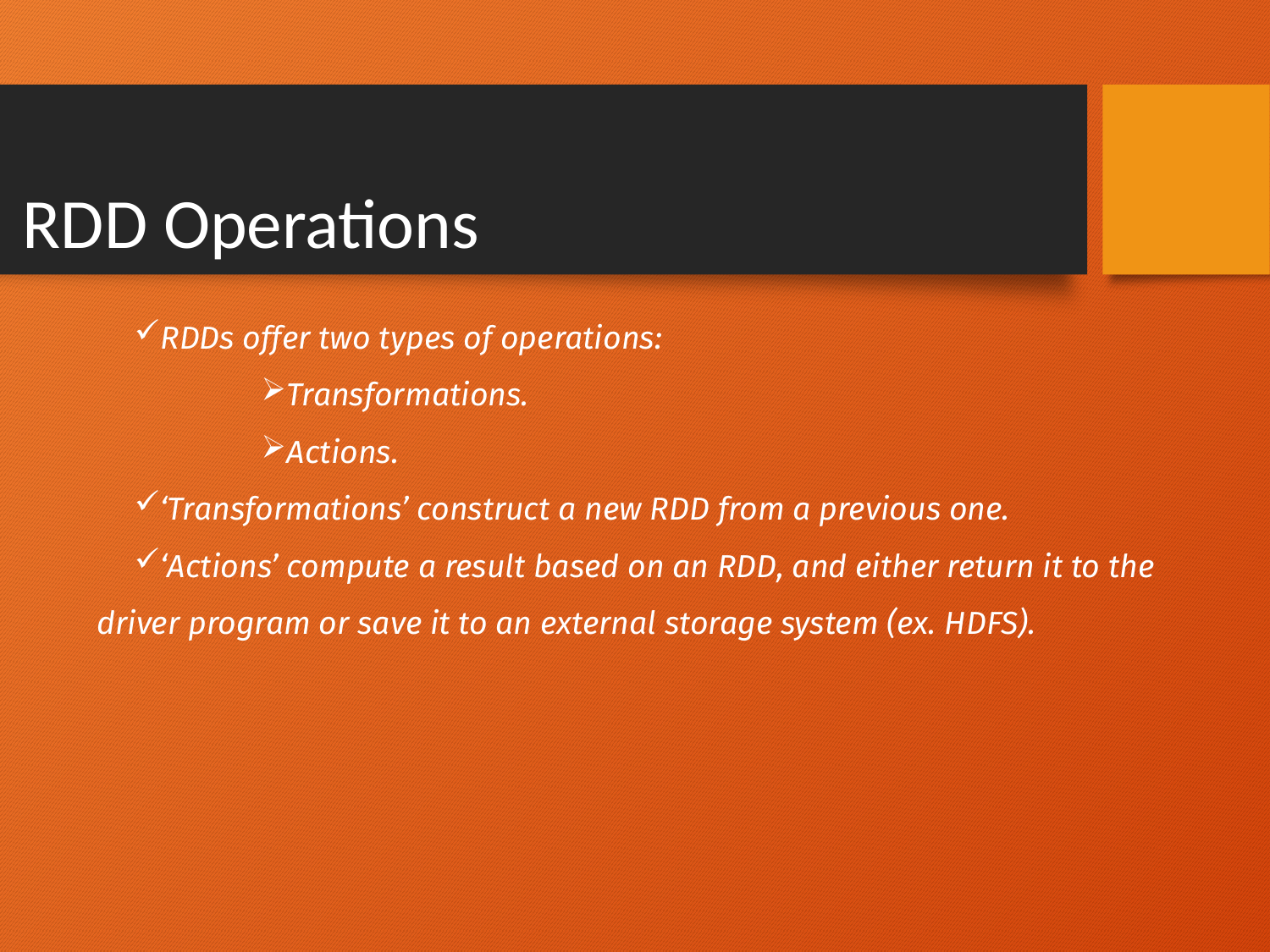

RDD Operations
RDDs offer two types of operations:
Transformations.
Actions.
‘Transformations’ construct a new RDD from a previous one.
‘Actions’ compute a result based on an RDD, and either return it to the driver program or save it to an external storage system (ex. HDFS).